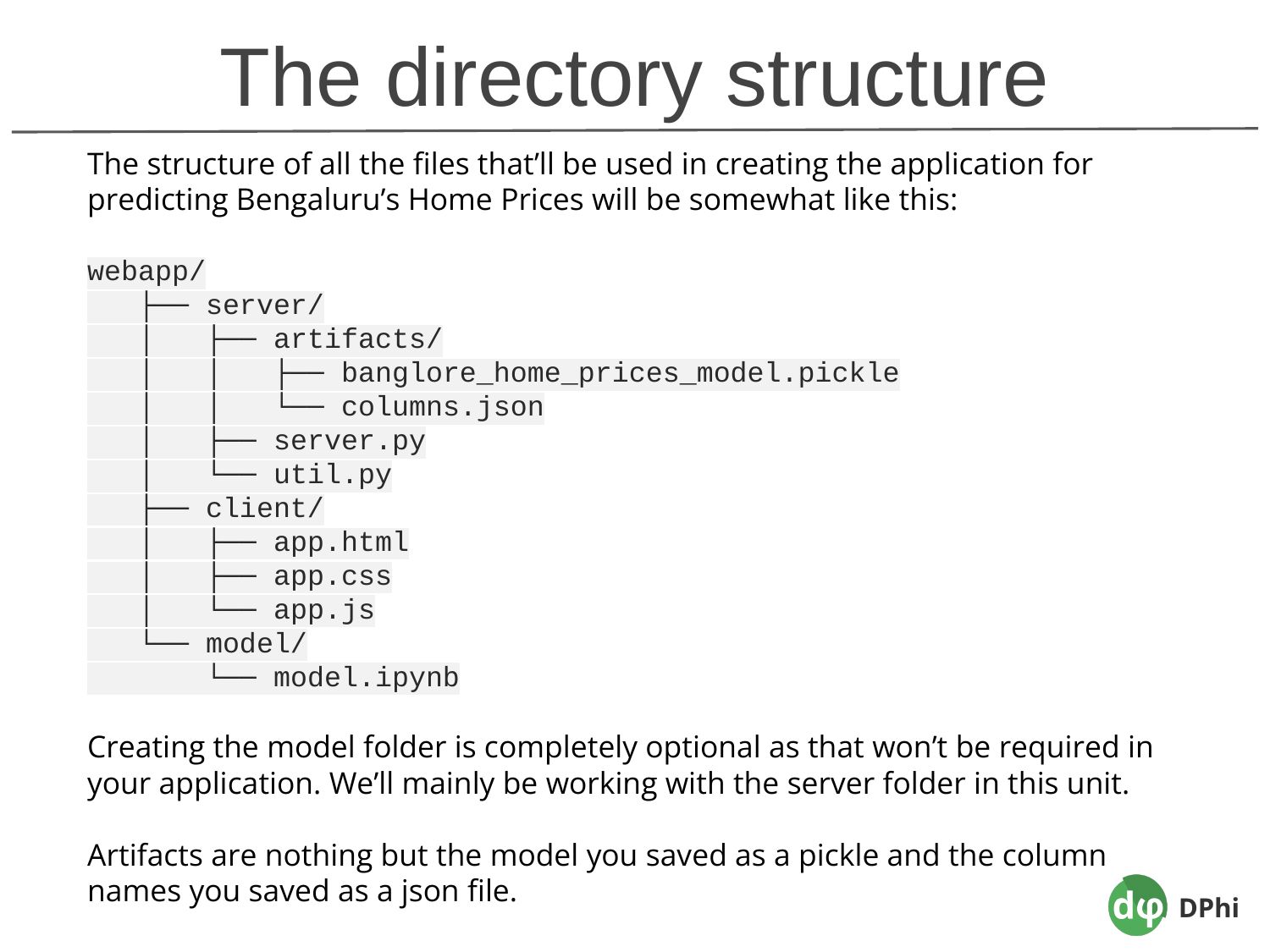

The directory structure
The structure of all the files that’ll be used in creating the application for predicting Bengaluru’s Home Prices will be somewhat like this:

webapp/
   ├── server/
   │   ├── artifacts/
   │   │   ├── banglore_home_prices_model.pickle
   │   │   └── columns.json
   │   ├── server.py
   │   └── util.py
   ├── client/
   │   ├── app.html
   │   ├── app.css
   │   └── app.js
   └── model/
       └── model.ipynb

Creating the model folder is completely optional as that won’t be required in your application. We’ll mainly be working with the server folder in this unit.

Artifacts are nothing but the model you saved as a pickle and the column names you saved as a json file.